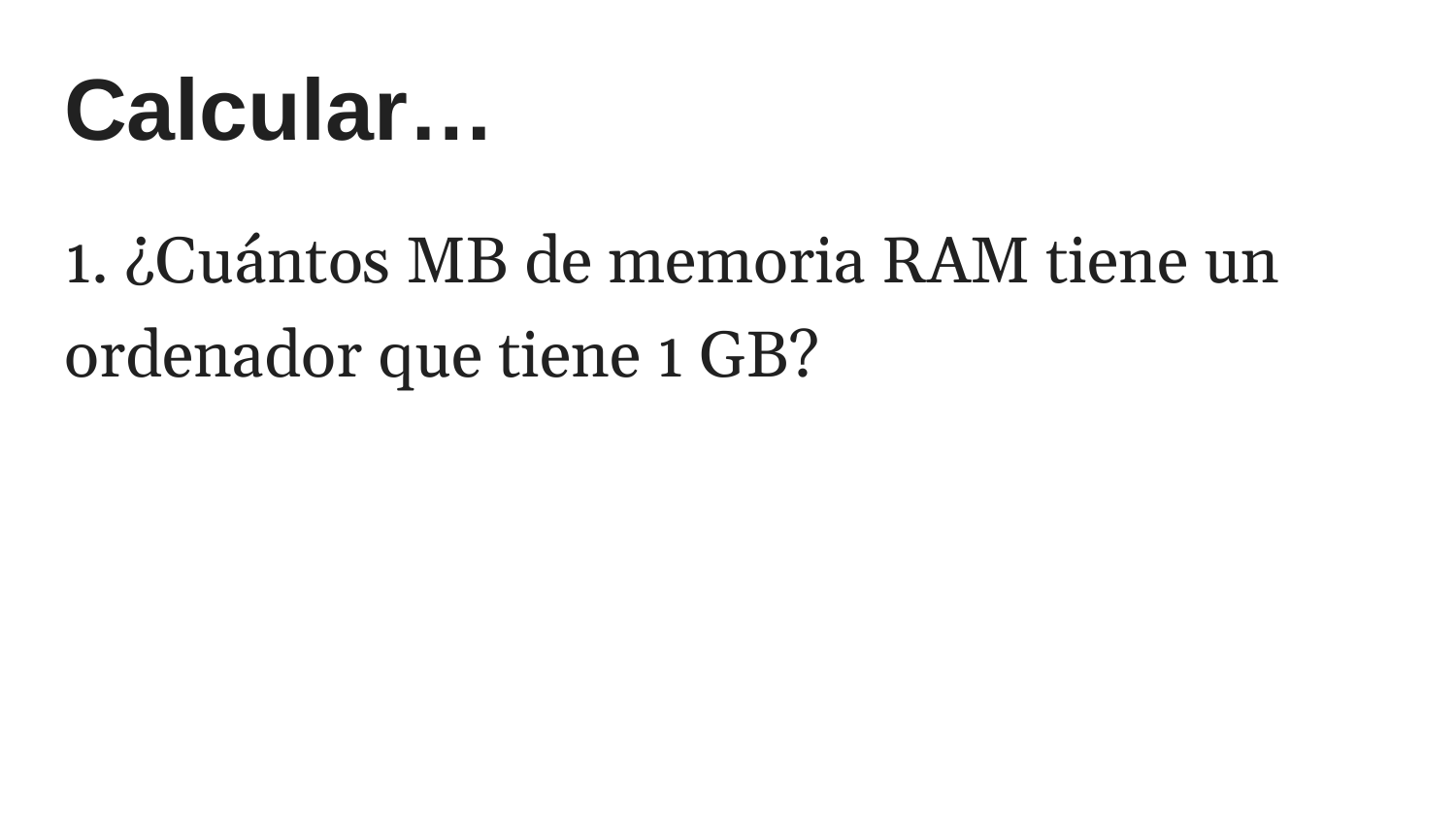

# Calcular…
1. ¿Cuántos MB de memoria RAM tiene un ordenador que tiene 1 GB?